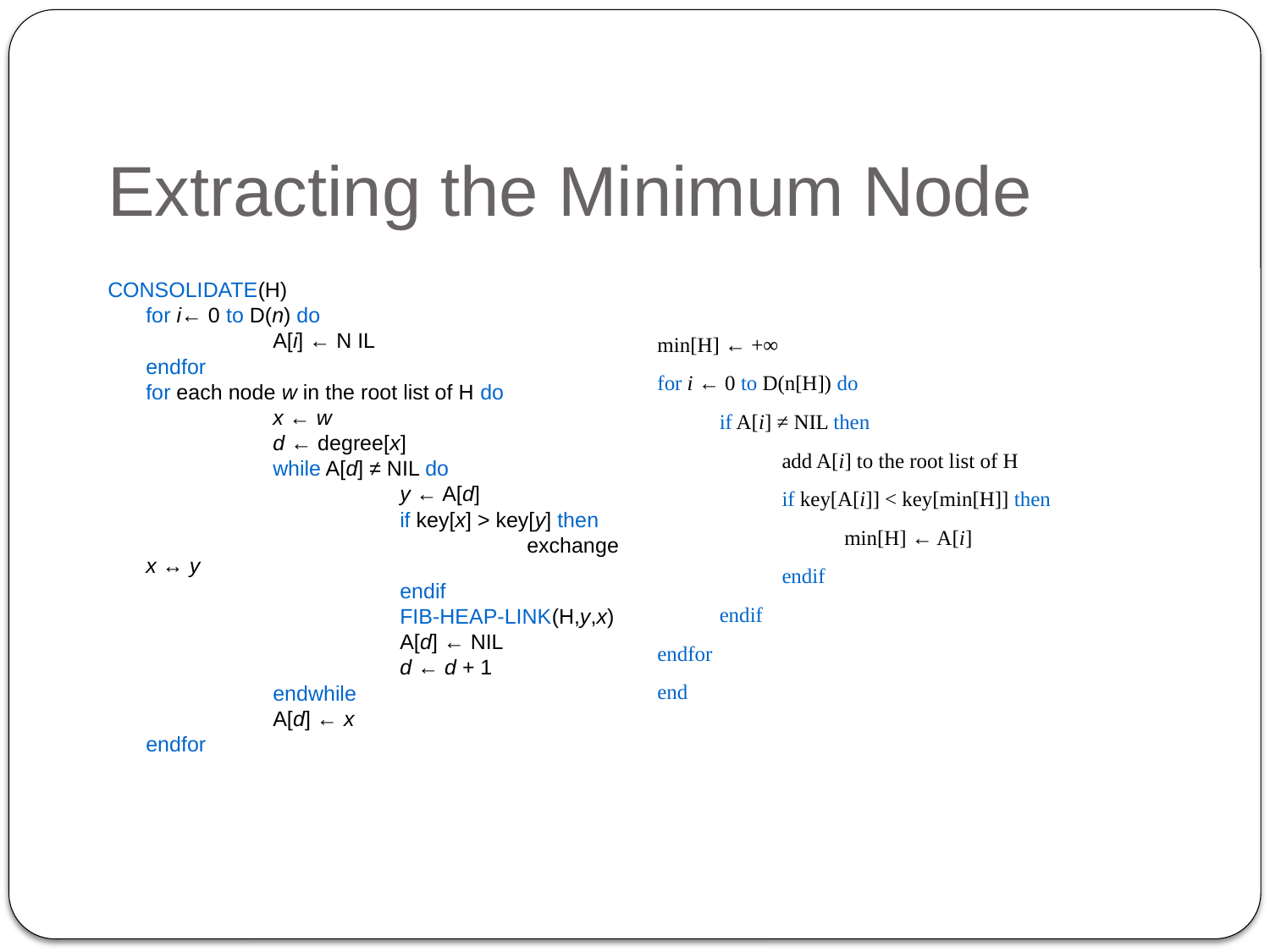

# Extracting the Minimum Node
CONSOLIDATE(H)
	for i← 0 to D(n) do
		A[i] ← N IL
	endfor
	for each node w in the root list of H do
		x ← w
		d ← degree[x]
		while A[d] ≠ NIL do
			y ← A[d]
			if key[x] > key[y] then
				exchange x ↔ y
			endif
			FIB-HEAP-LINK(H,y,x)
			A[d] ← NIL
			d ← d + 1
		endwhile
		A[d] ← x
	endfor

min[H] ← +∞
for i ← 0 to D(n[H]) do
	if A[i] ≠ NIL then
		add A[i] to the root list of H
		if key[A[i]] < key[min[H]] then
			min[H] ← A[i]
		endif
 	endif
endfor
end